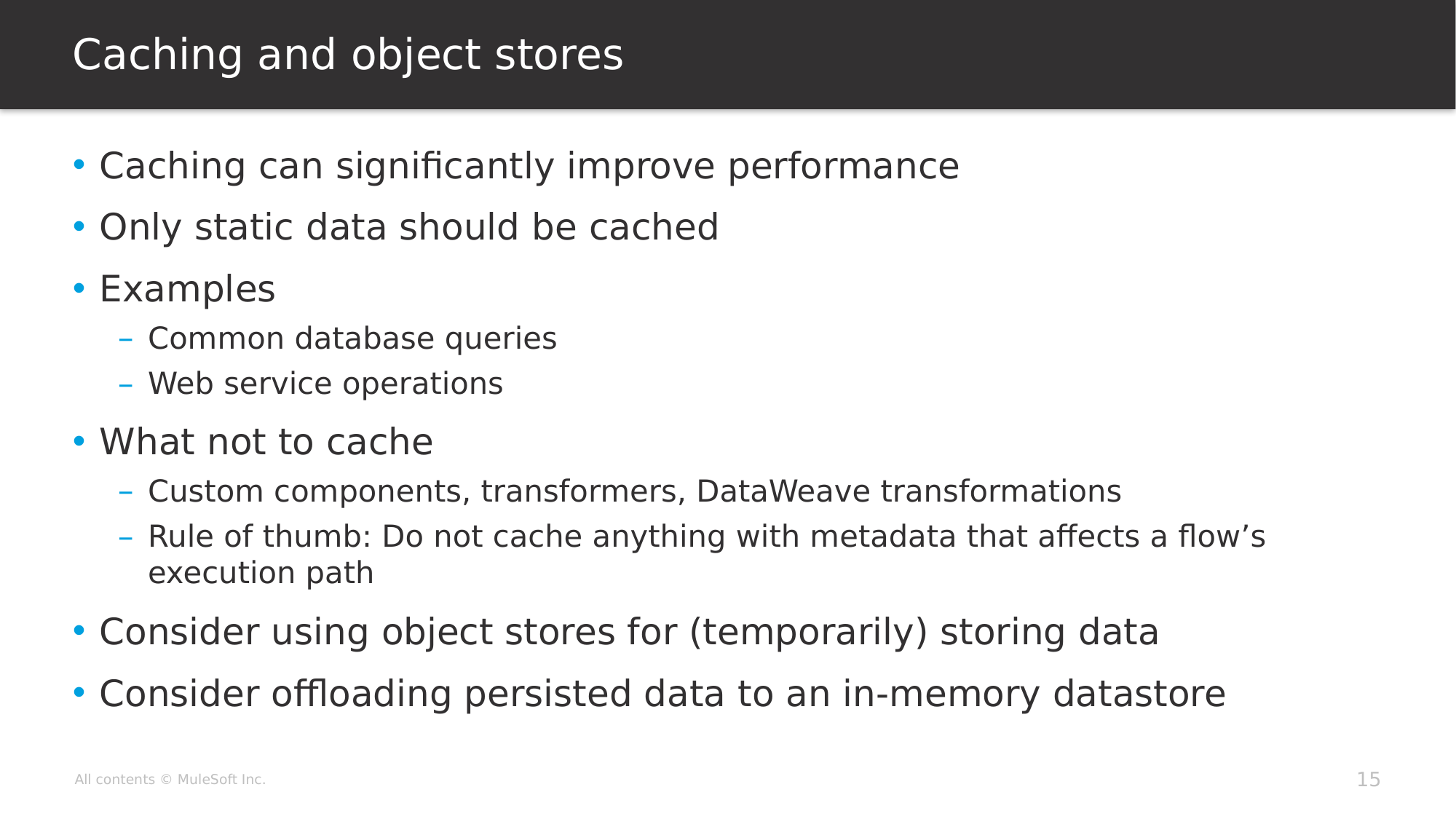

# Caching and object stores
Caching can significantly improve performance
Only static data should be cached
Examples
Common database queries
Web service operations
What not to cache
Custom components, transformers, DataWeave transformations
Rule of thumb: Do not cache anything with metadata that affects a flow’s execution path
Consider using object stores for (temporarily) storing data
Consider offloading persisted data to an in-memory datastore
15